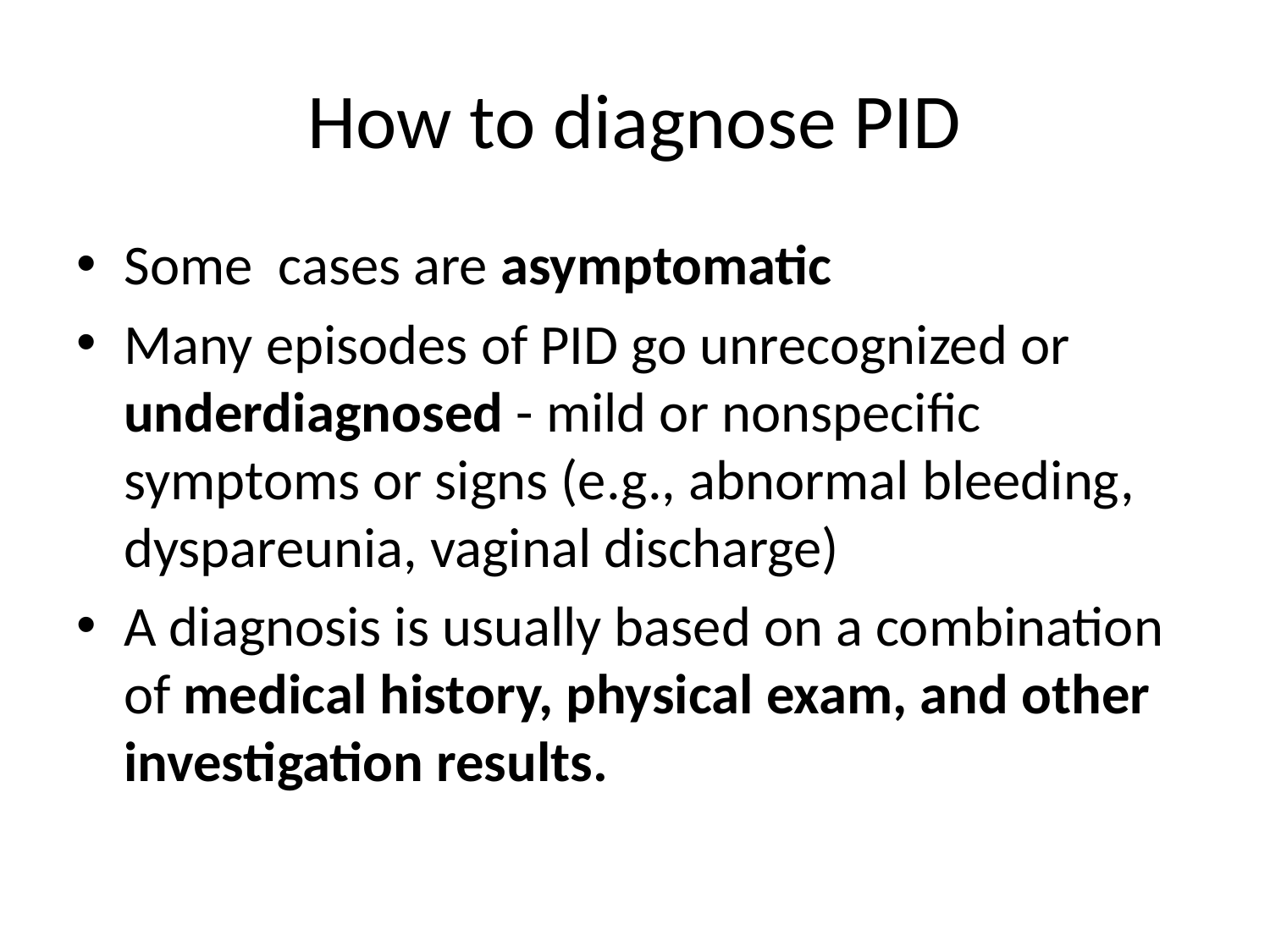

# How to diagnose PID
Some  cases are asymptomatic
Many episodes of PID go unrecognized or underdiagnosed - mild or nonspecific symptoms or signs (e.g., abnormal bleeding, dyspareunia, vaginal discharge)
A diagnosis is usually based on a combination of medical history, physical exam, and other investigation results.